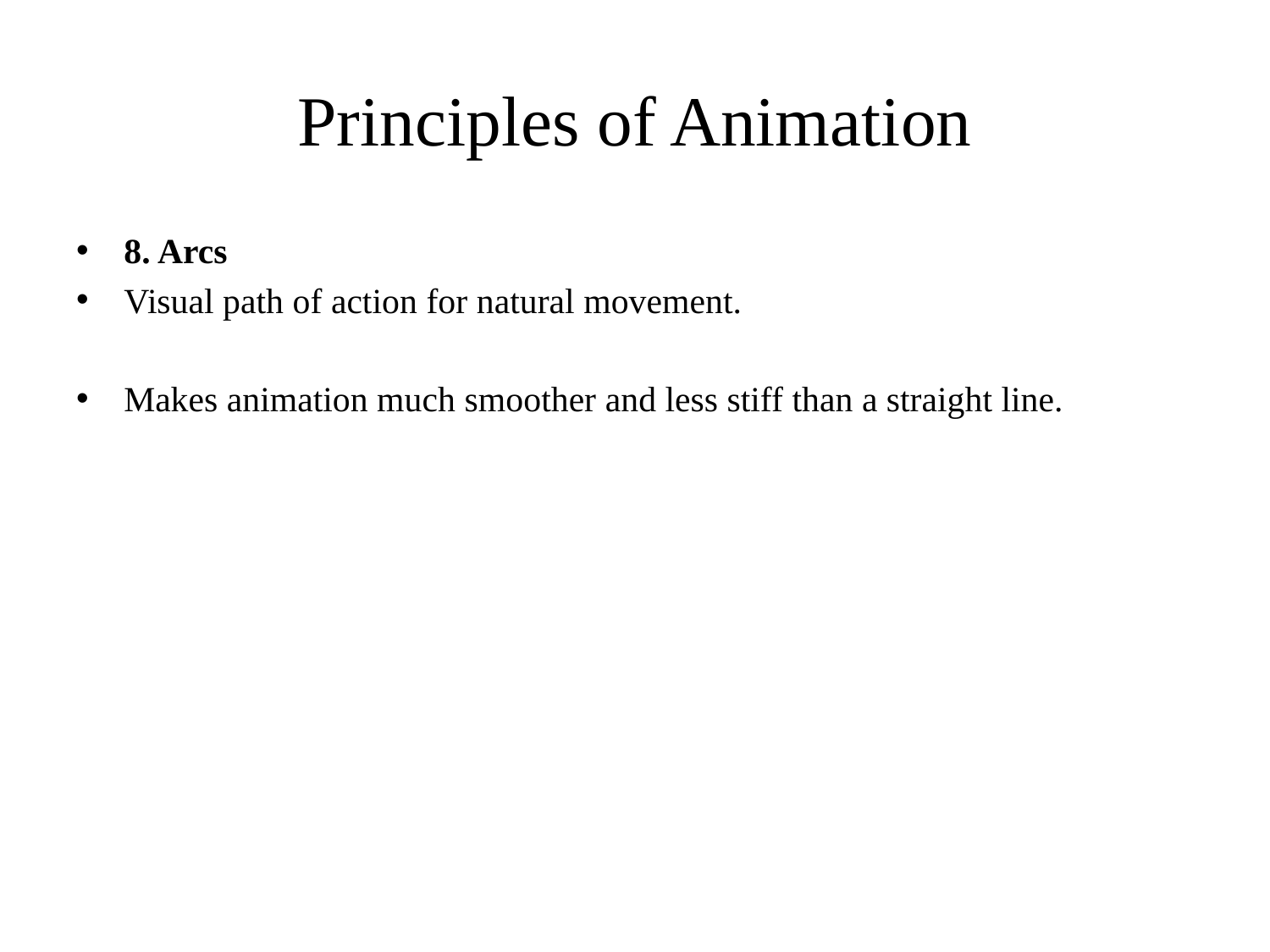

# Principles of Animation
8. Arcs
Visual path of action for natural movement.

Makes animation much smoother and less stiff than a straight line.